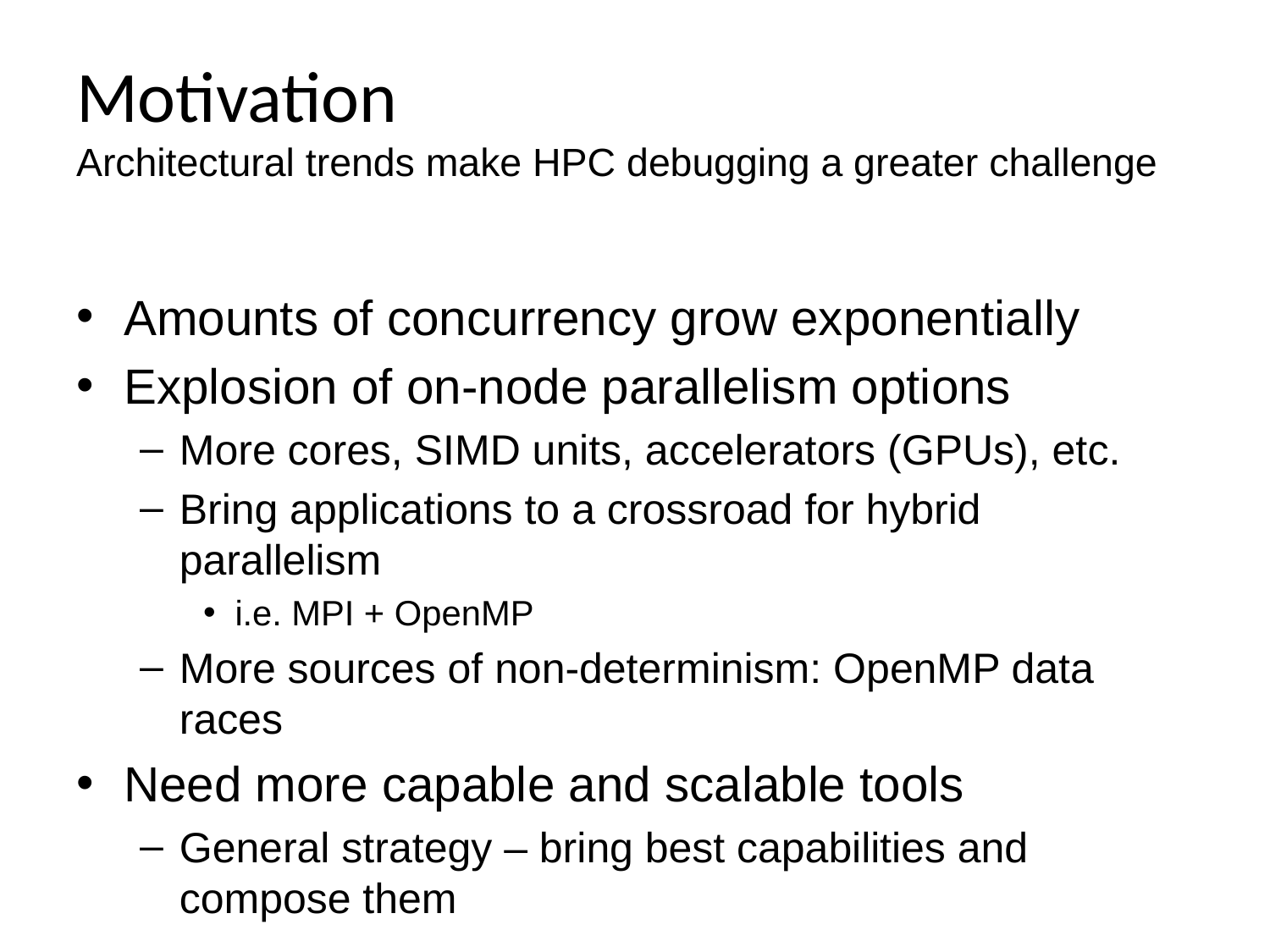

# Motivation Architectural trends make HPC debugging a greater challenge
Amounts of concurrency grow exponentially
Explosion of on-node parallelism options
More cores, SIMD units, accelerators (GPUs), etc.
Bring applications to a crossroad for hybrid parallelism
i.e. MPI + OpenMP
More sources of non-determinism: OpenMP data races
Need more capable and scalable tools
General strategy – bring best capabilities and compose them